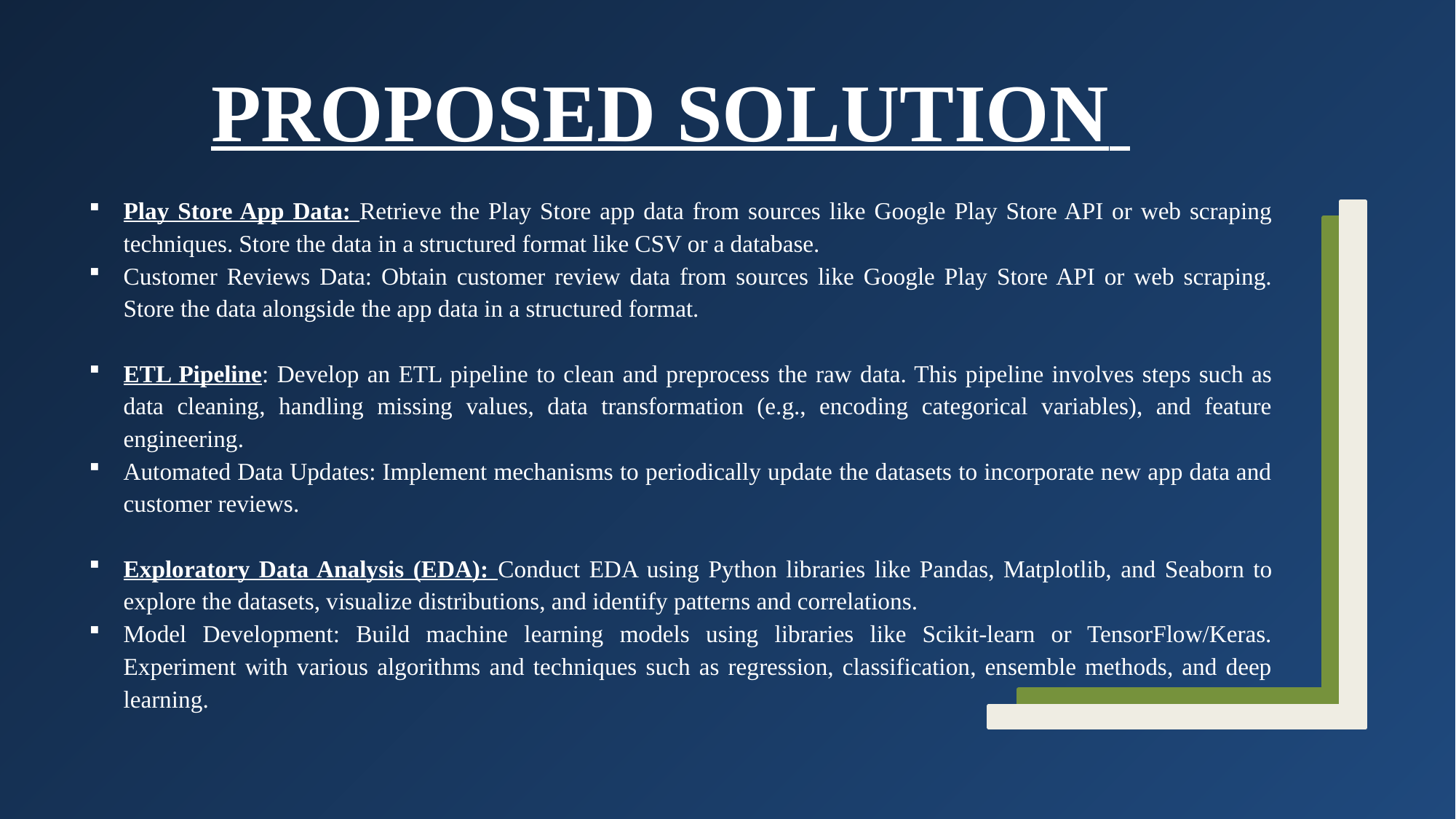

# PROPOSED SOLUTION
Play Store App Data: Retrieve the Play Store app data from sources like Google Play Store API or web scraping techniques. Store the data in a structured format like CSV or a database.
Customer Reviews Data: Obtain customer review data from sources like Google Play Store API or web scraping. Store the data alongside the app data in a structured format.

ETL Pipeline: Develop an ETL pipeline to clean and preprocess the raw data. This pipeline involves steps such as data cleaning, handling missing values, data transformation (e.g., encoding categorical variables), and feature engineering.
Automated Data Updates: Implement mechanisms to periodically update the datasets to incorporate new app data and customer reviews.

Exploratory Data Analysis (EDA): Conduct EDA using Python libraries like Pandas, Matplotlib, and Seaborn to explore the datasets, visualize distributions, and identify patterns and correlations.
Model Development: Build machine learning models using libraries like Scikit-learn or TensorFlow/Keras. Experiment with various algorithms and techniques such as regression, classification, ensemble methods, and deep learning.